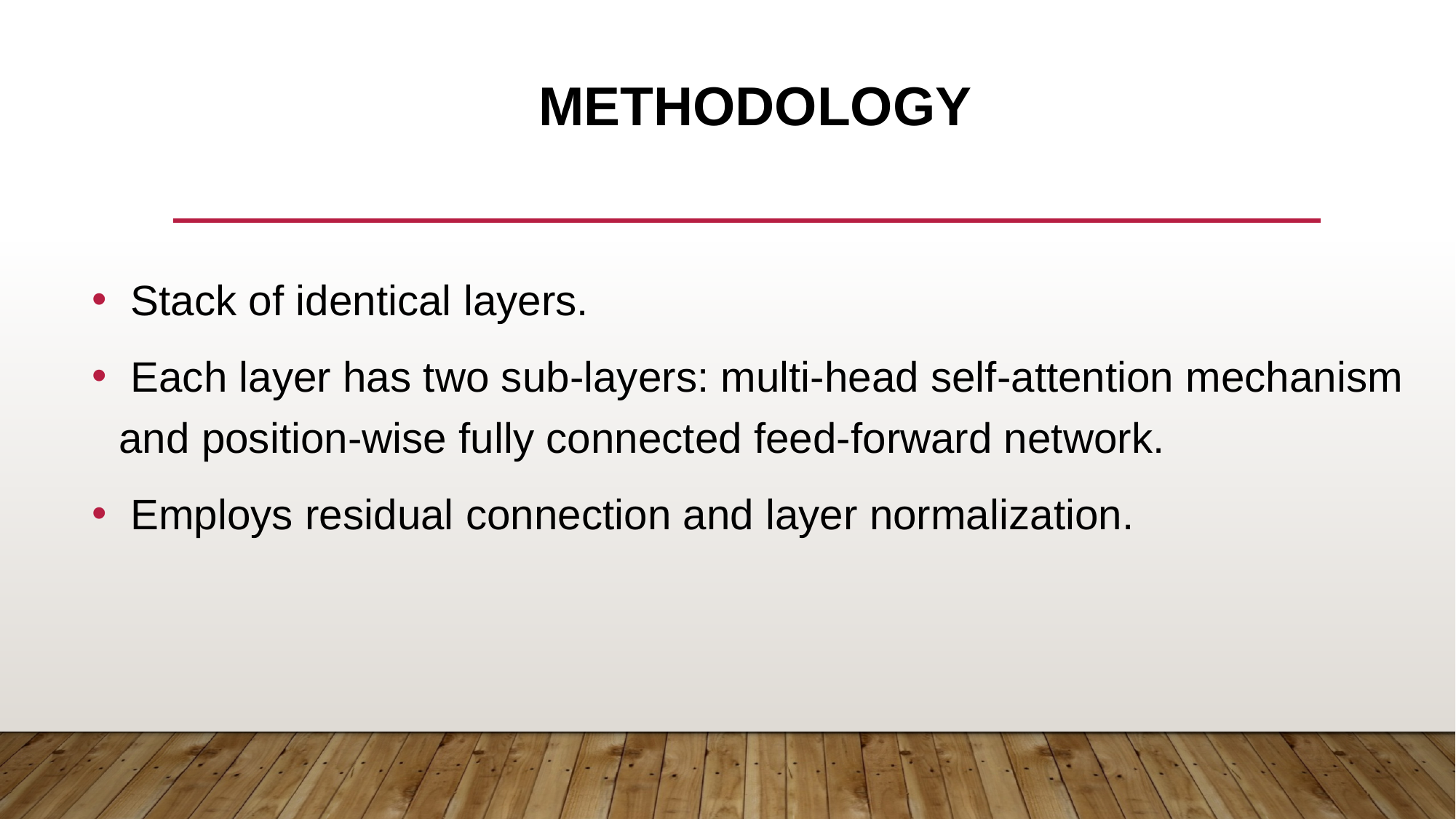

# Methodology
 Stack of identical layers.
 Each layer has two sub-layers: multi-head self-attention mechanism and position-wise fully connected feed-forward network.
 Employs residual connection and layer normalization.